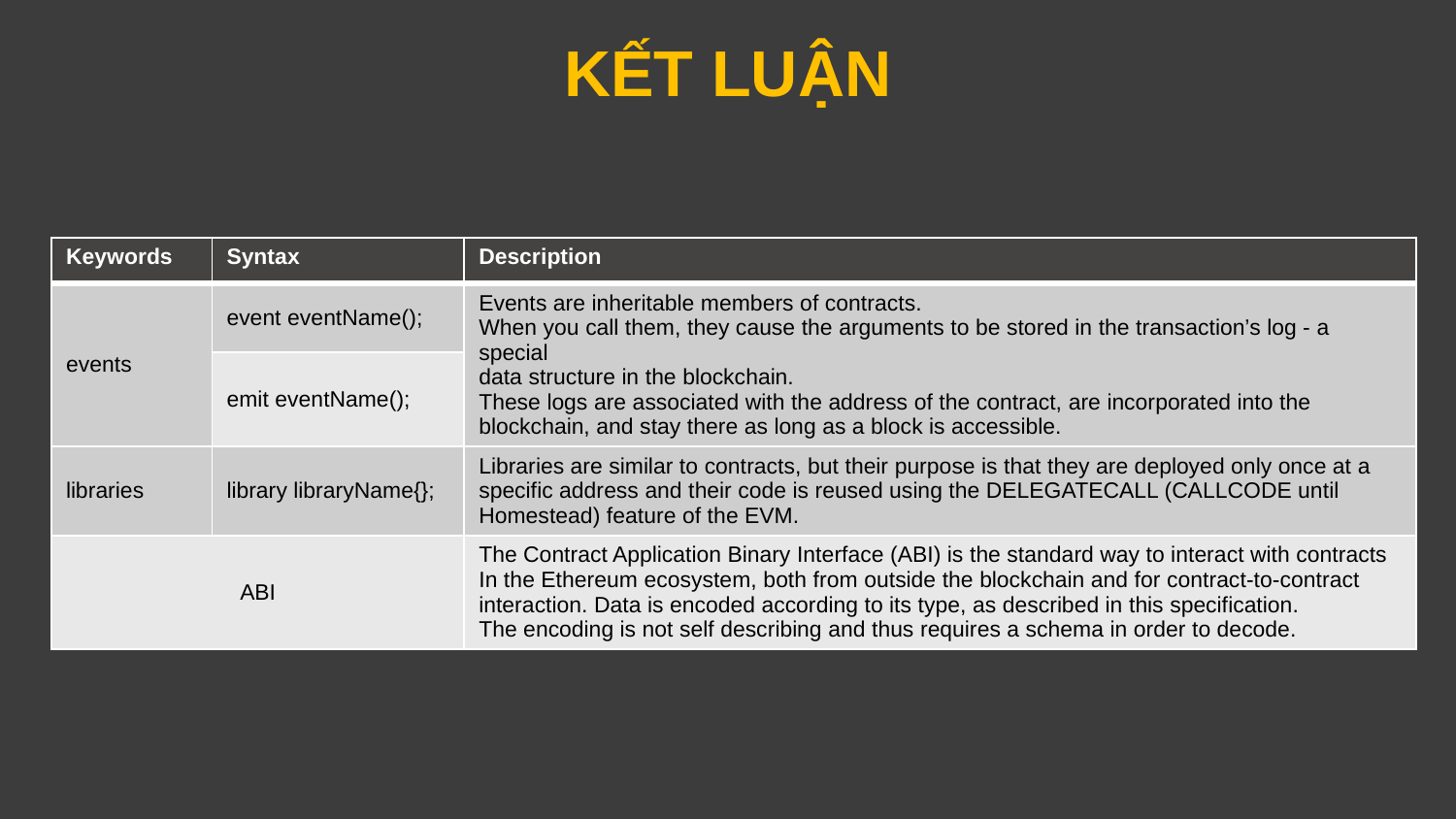

KẾT LUẬN
| Keywords | Syntax | Description |
| --- | --- | --- |
| events | event eventName(); | Events are inheritable members of contracts. When you call them, they cause the arguments to be stored in the transaction’s log - a special data structure in the blockchain. These logs are associated with the address of the contract, are incorporated into the blockchain, and stay there as long as a block is accessible. |
|  | emit eventName(); |  |
| libraries | library libraryName{}; | Libraries are similar to contracts, but their purpose is that they are deployed only once at a specific address and their code is reused using the DELEGATECALL (CALLCODE until Homestead) feature of the EVM. |
| ABI |  | The Contract Application Binary Interface (ABI) is the standard way to interact with contracts In the Ethereum ecosystem, both from outside the blockchain and for contract-to-contract interaction. Data is encoded according to its type, as described in this specification. The encoding is not self describing and thus requires a schema in order to decode. |